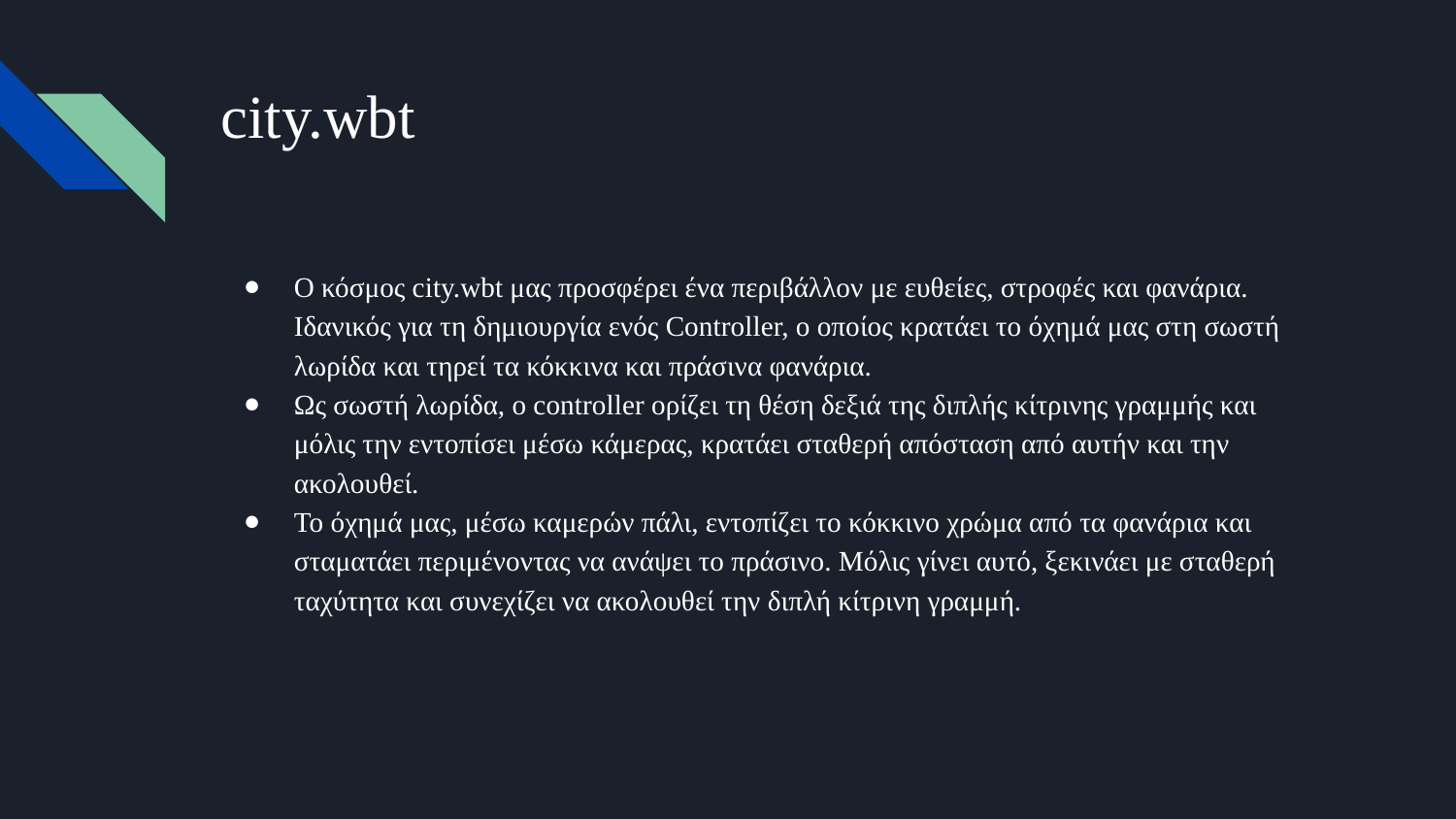

# city.wbt
Ο κόσμος city.wbt μας προσφέρει ένα περιβάλλον με ευθείες, στροφές και φανάρια. Ιδανικός για τη δημιουργία ενός Controller, ο οποίος κρατάει το όχημά μας στη σωστή λωρίδα και τηρεί τα κόκκινα και πράσινα φανάρια.
Ως σωστή λωρίδα, ο controller ορίζει τη θέση δεξιά της διπλής κίτρινης γραμμής και μόλις την εντοπίσει μέσω κάμερας, κρατάει σταθερή απόσταση από αυτήν και την ακολουθεί.
Το όχημά μας, μέσω καμερών πάλι, εντοπίζει το κόκκινο χρώμα από τα φανάρια και σταματάει περιμένοντας να ανάψει το πράσινο. Μόλις γίνει αυτό, ξεκινάει με σταθερή ταχύτητα και συνεχίζει να ακολουθεί την διπλή κίτρινη γραμμή.